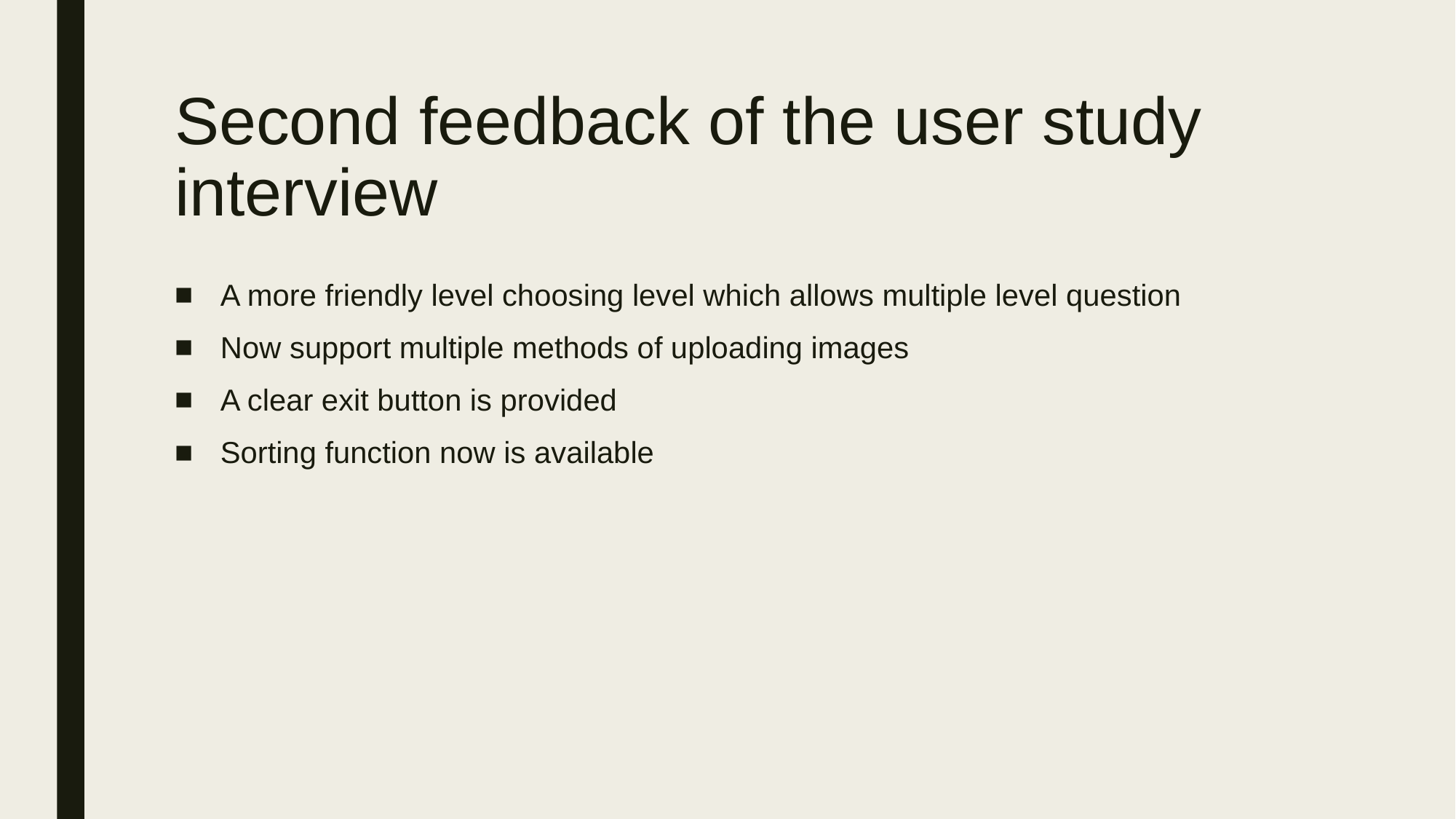

# Second feedback of the user study interview
A more friendly level choosing level which allows multiple level question
Now support multiple methods of uploading images
A clear exit button is provided
Sorting function now is available